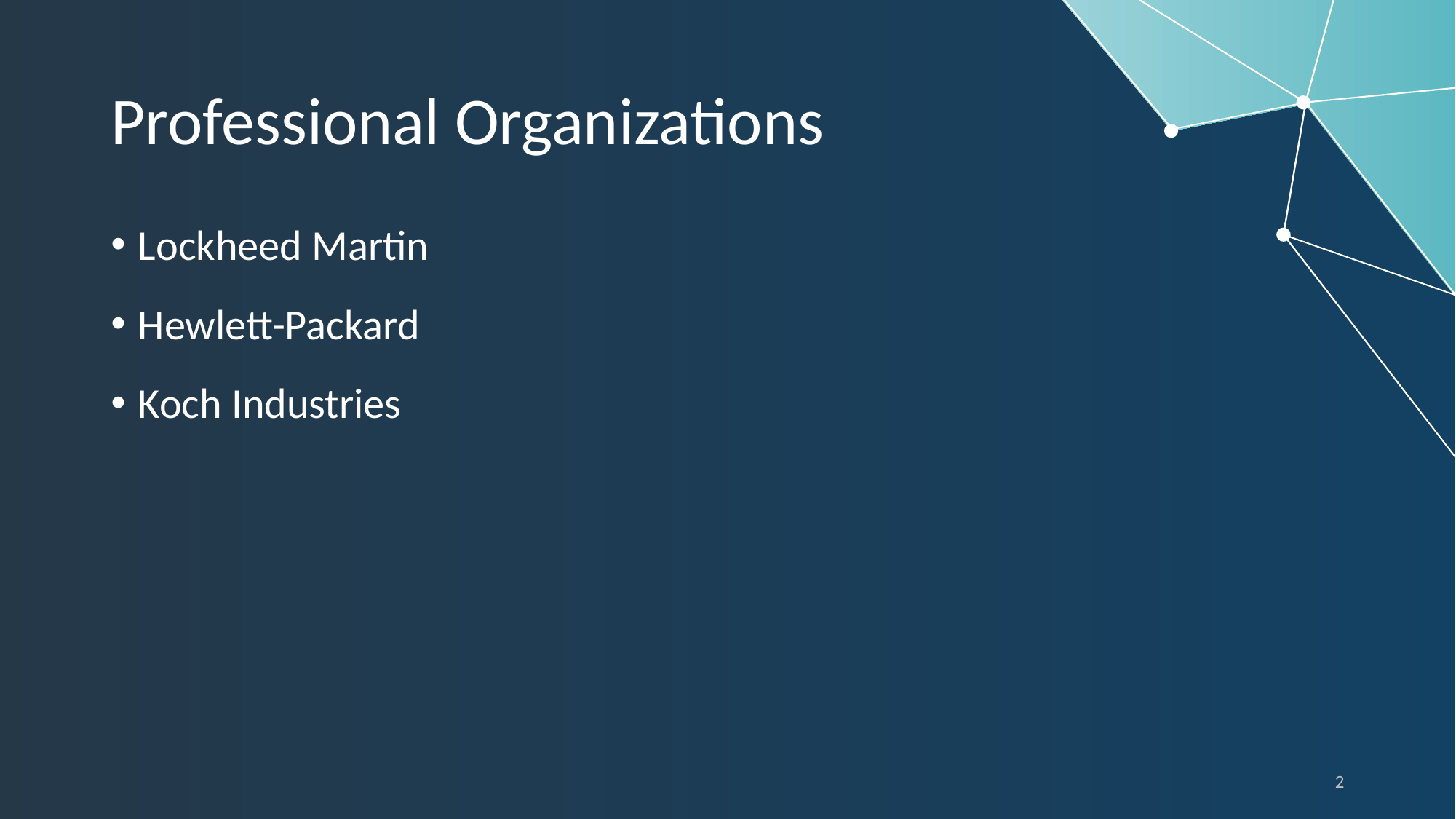

# Professional Organizations
Lockheed Martin
Hewlett-Packard
Koch Industries
2